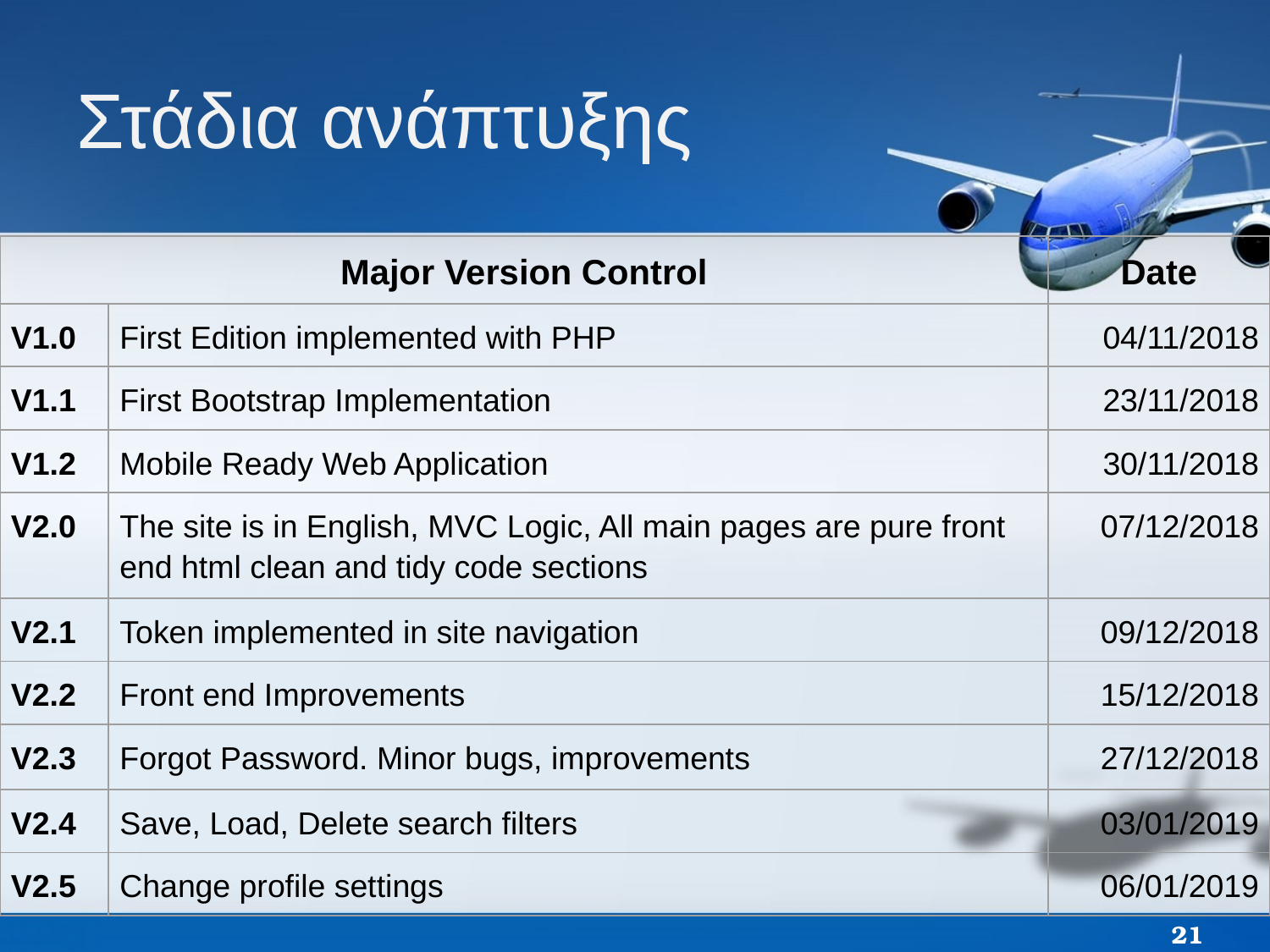

# Στάδια ανάπτυξης
| Major Version Control |  | Date |
| --- | --- | --- |
| V1.0 | First Edition implemented with PHP | 04/11/2018 |
| V1.1 | First Bootstrap Implementation | 23/11/2018 |
| V1.2 | Mobile Ready Web Application | 30/11/2018 |
| V2.0 | The site is in English, MVC Logic, All main pages are pure front end html clean and tidy code sections | 07/12/2018 |
| V2.1 | Token implemented in site navigation | 09/12/2018 |
| V2.2 | Front end Improvements | 15/12/2018 |
| V2.3 | Forgot Password. Minor bugs, improvements | 27/12/2018 |
| V2.4 | Save, Load, Delete search filters | 03/01/2019 |
| V2.5 | Change profile settings | 06/01/2019 |
21